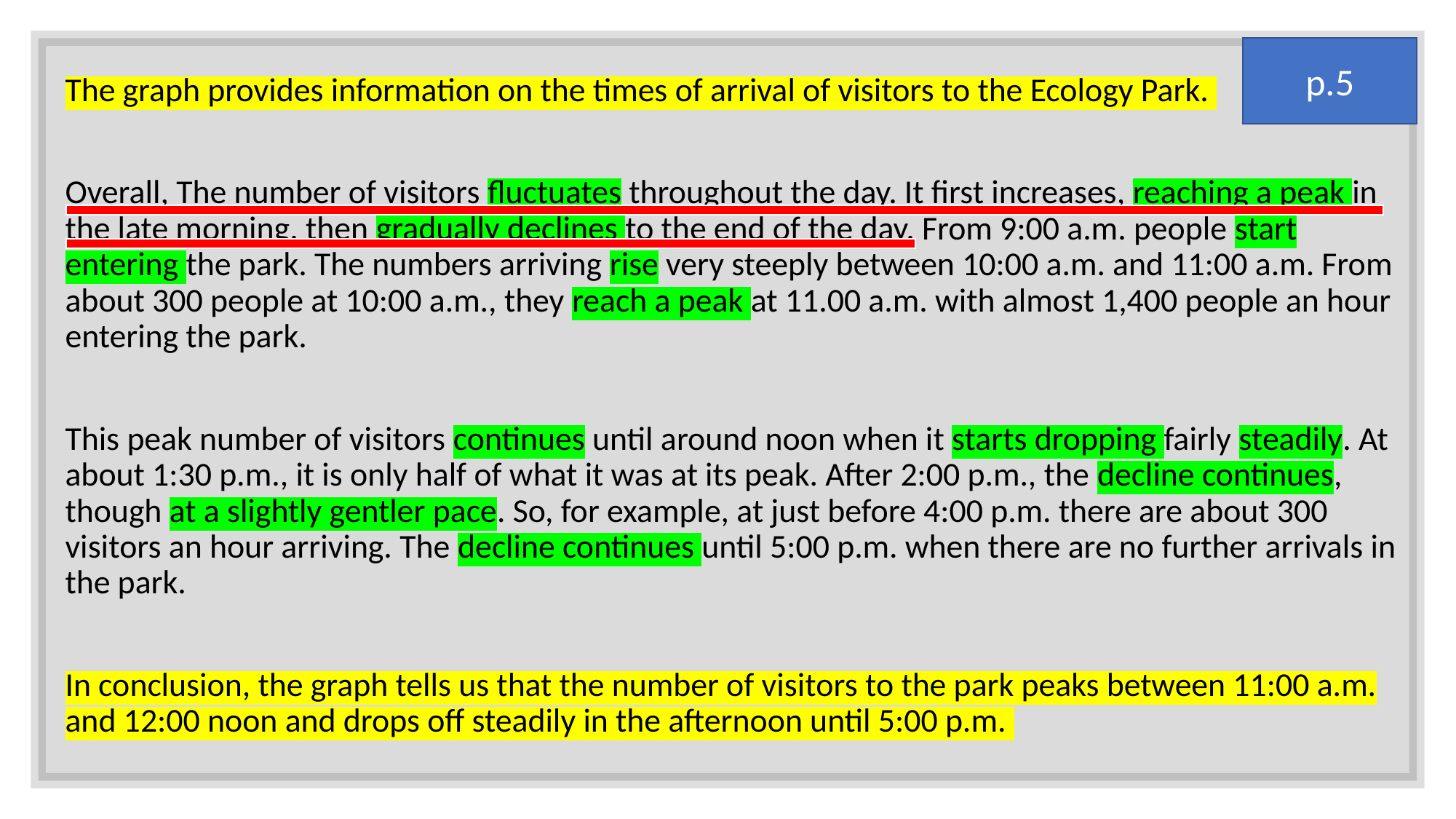

p.5
The graph provides information on the times of arrival of visitors to the Ecology Park.

Overall, The number of visitors fluctuates throughout the day. It first increases, reaching a peak in the late morning, then gradually declines to the end of the day. From 9:00 a.m. people start entering the park. The numbers arriving rise very steeply between 10:00 a.m. and 11:00 a.m. From about 300 people at 10:00 a.m., they reach a peak at 11.00 a.m. with almost 1,400 people an hour entering the park.

This peak number of visitors continues until around noon when it starts dropping fairly steadily. At about 1:30 p.m., it is only half of what it was at its peak. After 2:00 p.m., the decline continues, though at a slightly gentler pace. So, for example, at just before 4:00 p.m. there are about 300 visitors an hour arriving. The decline continues until 5:00 p.m. when there are no further arrivals in the park.

In conclusion, the graph tells us that the number of visitors to the park peaks between 11:00 a.m. and 12:00 noon and drops off steadily in the afternoon until 5:00 p.m.